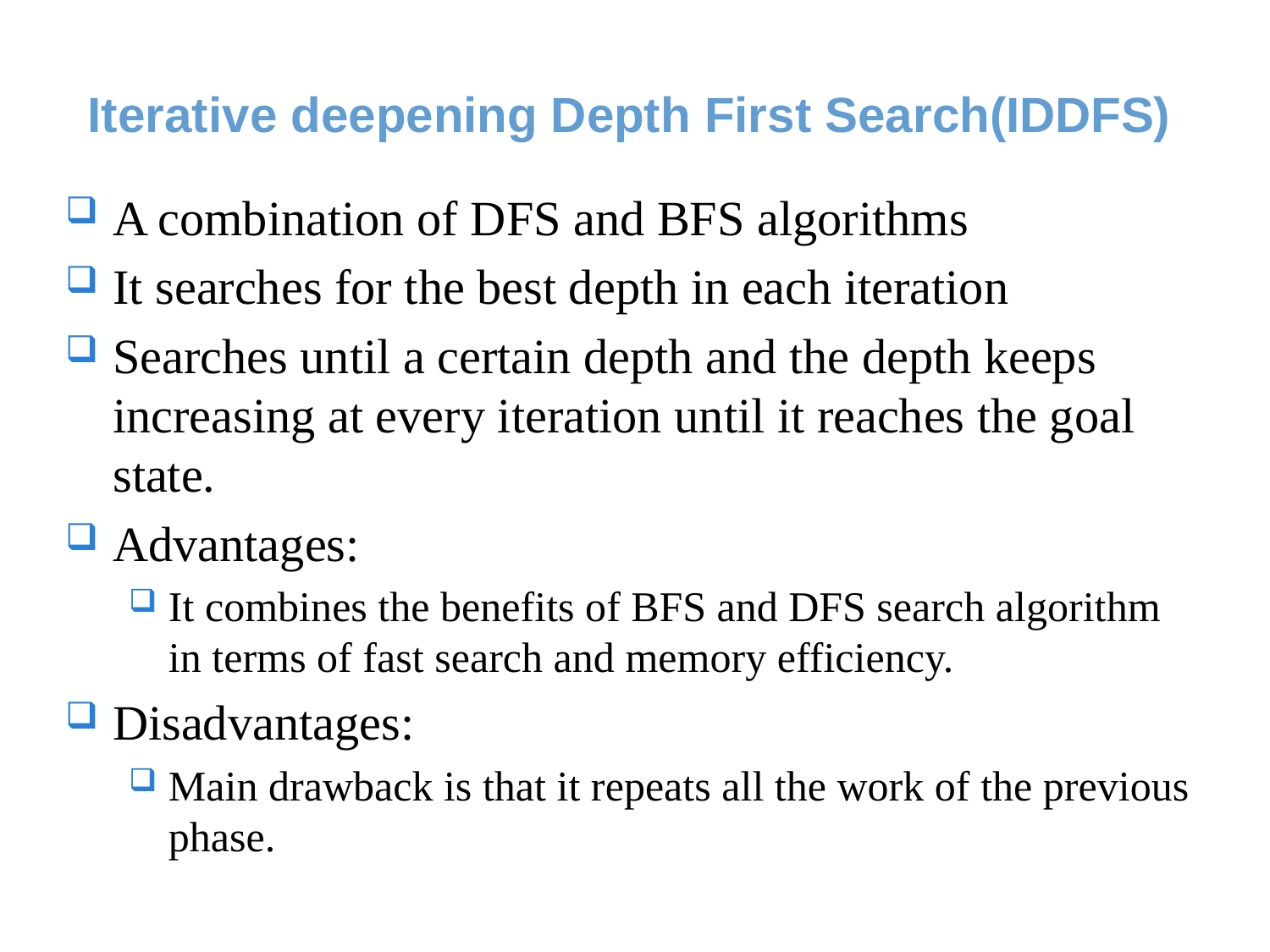

# Iterative deepening Depth First Search(IDDFS)
A combination of DFS and BFS algorithms
It searches for the best depth in each iteration
Searches until a certain depth and the depth keeps increasing at every iteration until it reaches the goal state.
Advantages:
It combines the benefits of BFS and DFS search algorithm in terms of fast search and memory efficiency.
Disadvantages:
Main drawback is that it repeats all the work of the previous phase.